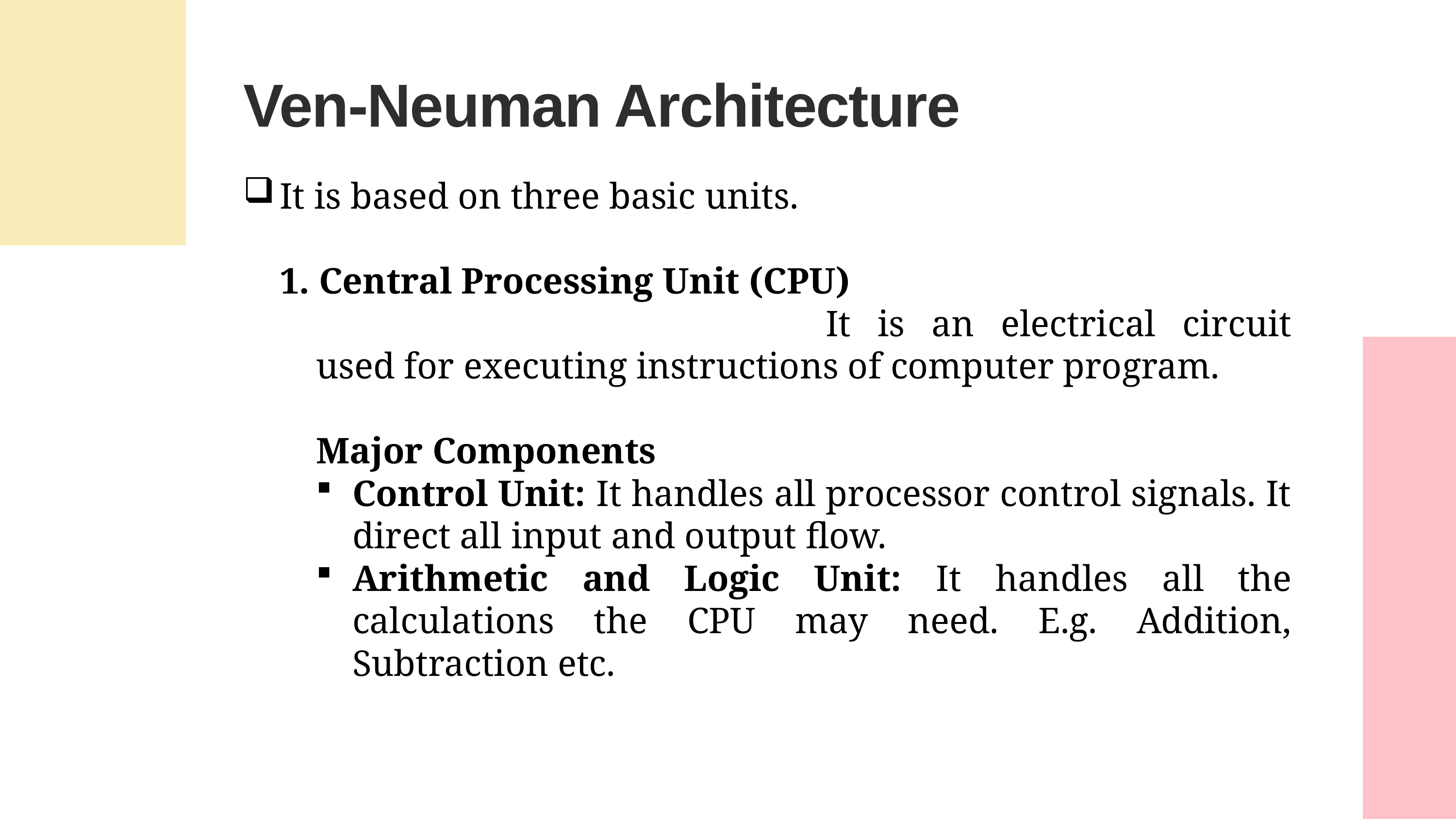

Ven-Neuman Architecture
It is based on three basic units.

1. Central Processing Unit (CPU)
							It is an electrical circuit used for executing instructions of computer program.

Major Components
Control Unit: It handles all processor control signals. It direct all input and output flow.
Arithmetic and Logic Unit: It handles all the calculations the CPU may need. E.g. Addition, Subtraction etc.